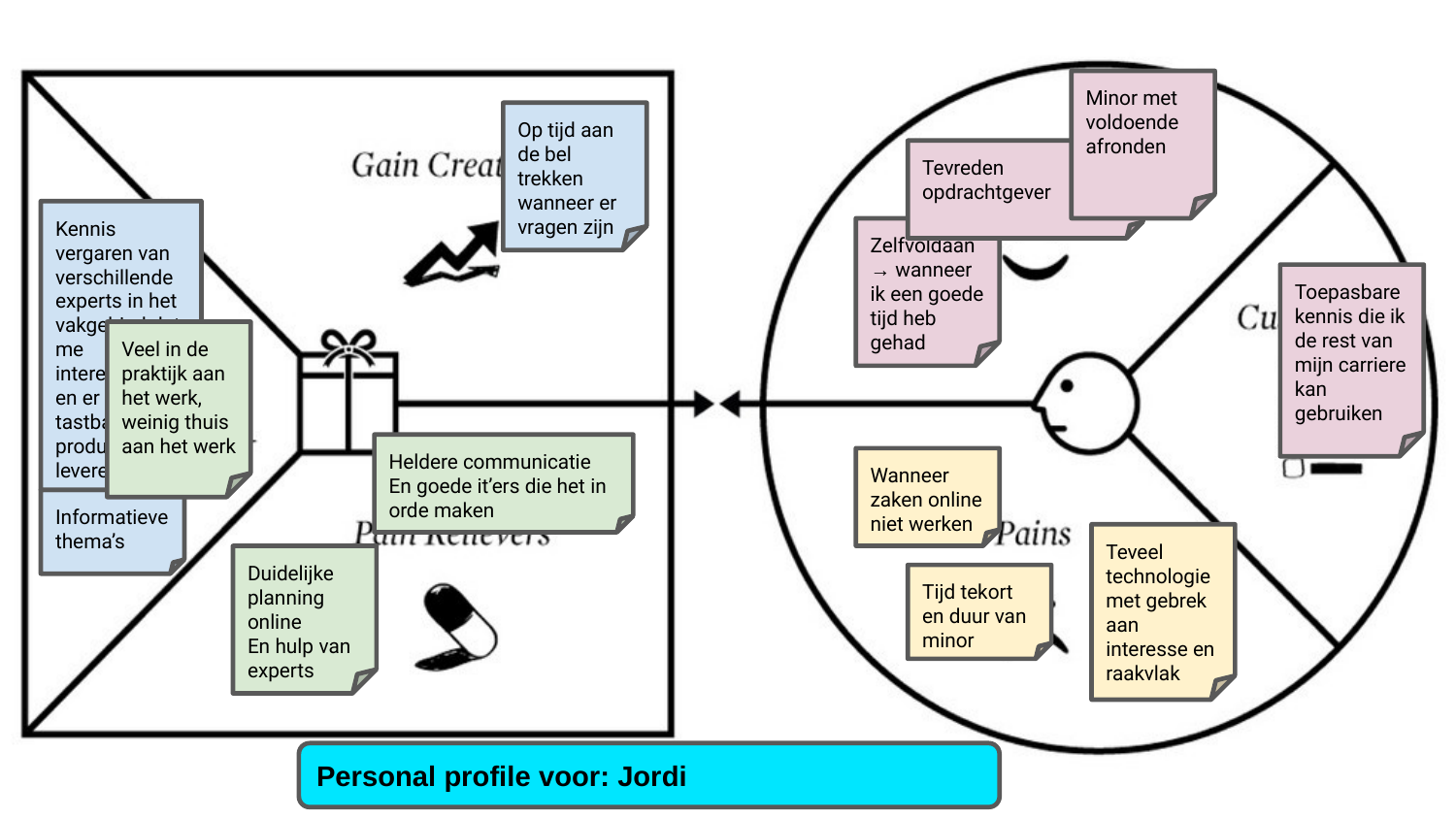

Minor met voldoende afronden
Op tijd aan de bel trekken wanneer er vragen zijn
Tevreden opdrachtgever
Kennis vergaren van verschillende experts in het vakgebied dat me interesseert en er een tastbaar product bij te leveren
Zelfvoldaan → wanneer ik een goede tijd heb gehad
Toepasbare kennis die ik de rest van mijn carriere kan gebruiken
Veel in de praktijk aan het werk, weinig thuis aan het werk
Heldere communicatie
En goede it’ers die het in orde maken
Wanneer zaken online niet werken
Informatieve thema’s
Teveel technologie met gebrek aan interesse en raakvlak
Duidelijke planning online
En hulp van experts
Tijd tekort en duur van minor
Personal profile voor: Jordi